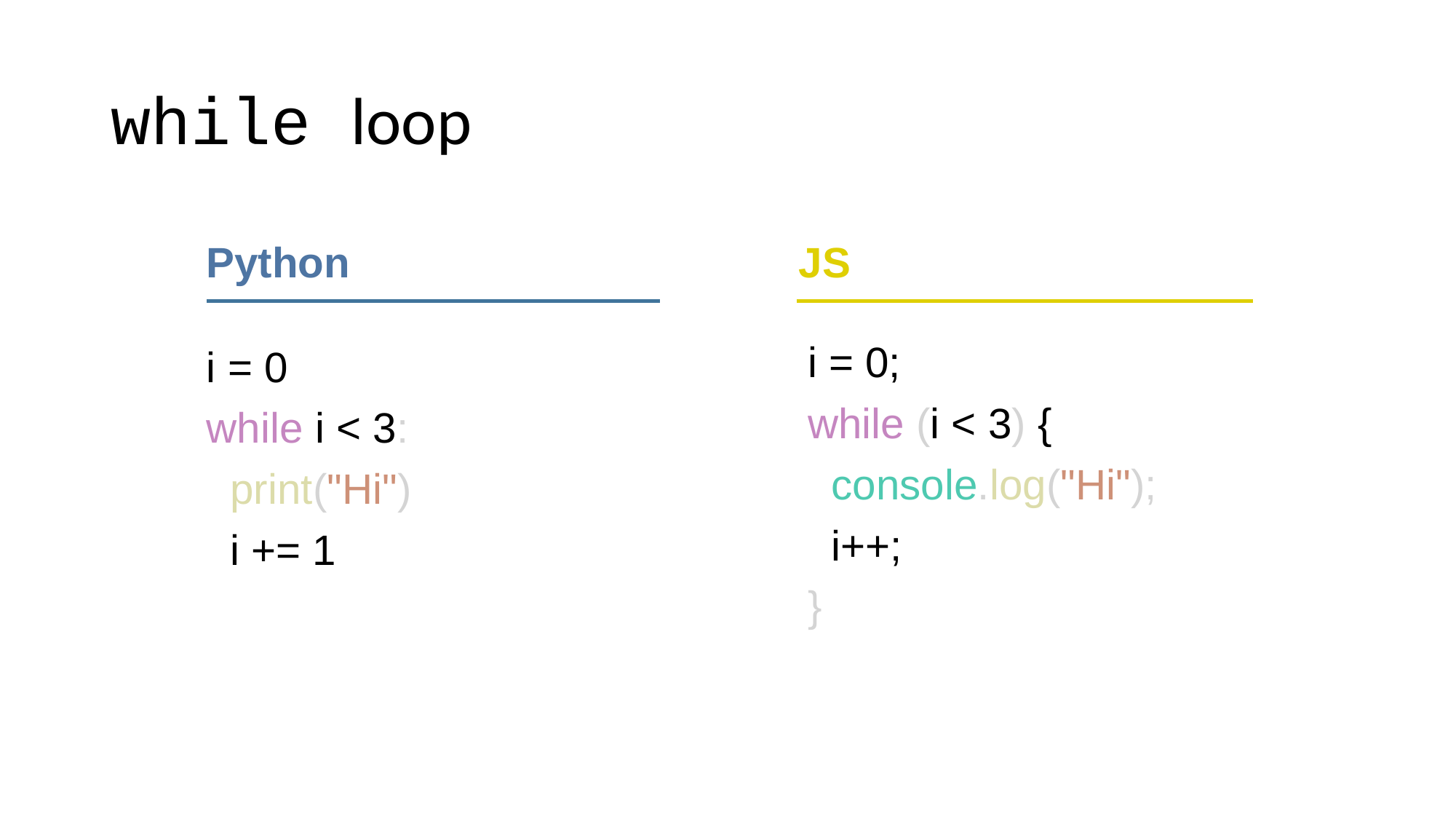

# while loop
JS
Python
i = 0;
while (i < 3) {
  console.log("Hi");
  i++;
}

i = 0
while i < 3:
  print("Hi")
  i += 1